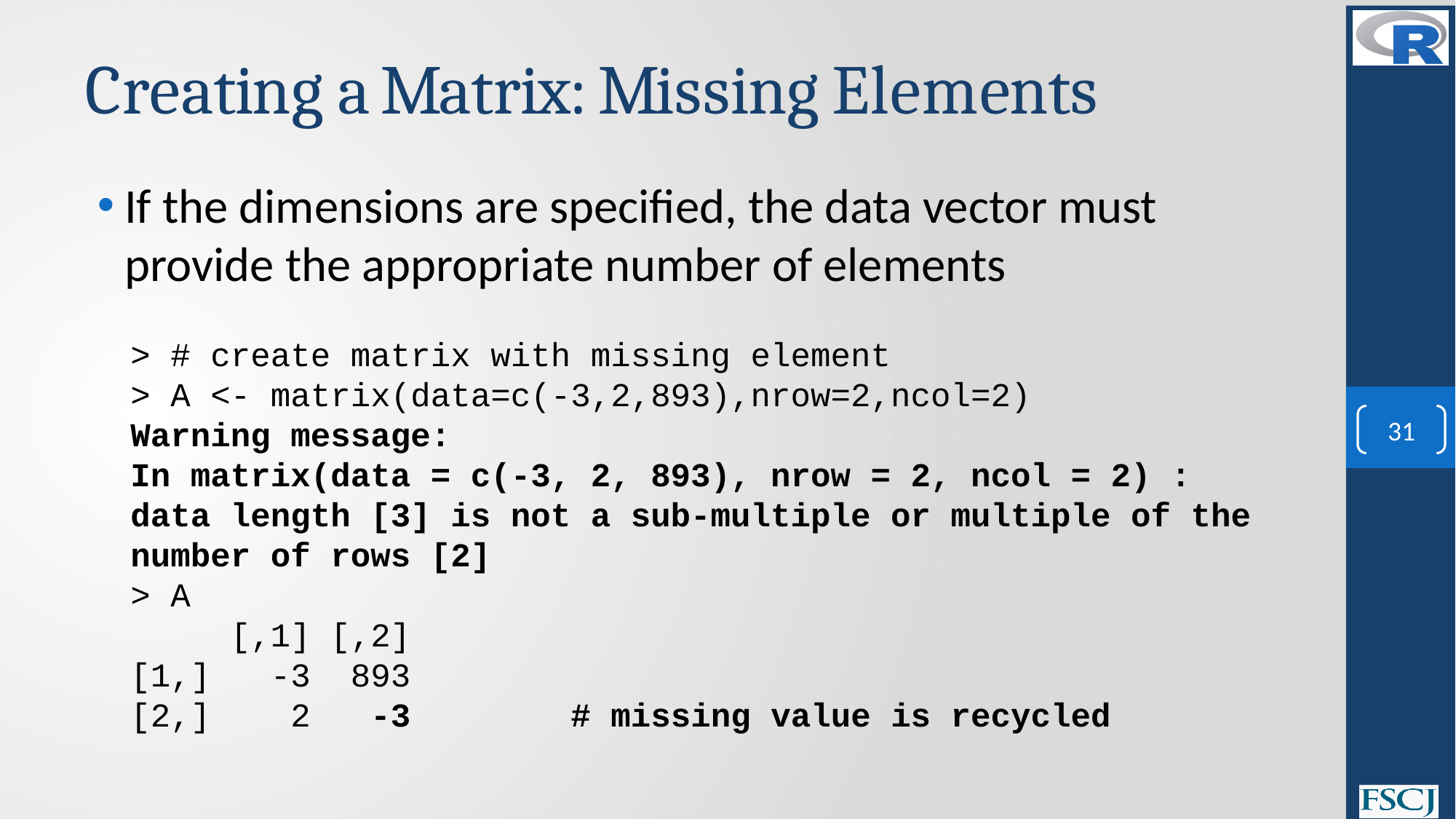

# Creating a Matrix: Missing Elements
If the dimensions are specified, the data vector must provide the appropriate number of elements
> # create matrix with missing element
> A <- matrix(data=c(-3,2,893),nrow=2,ncol=2)
Warning message:
In matrix(data = c(-3, 2, 893), nrow = 2, ncol = 2) :
data length [3] is not a sub-multiple or multiple of the
number of rows [2]
> A
     [,1] [,2]
[1,]   -3  893
[2,]    2   -3        # missing value is recycled
31